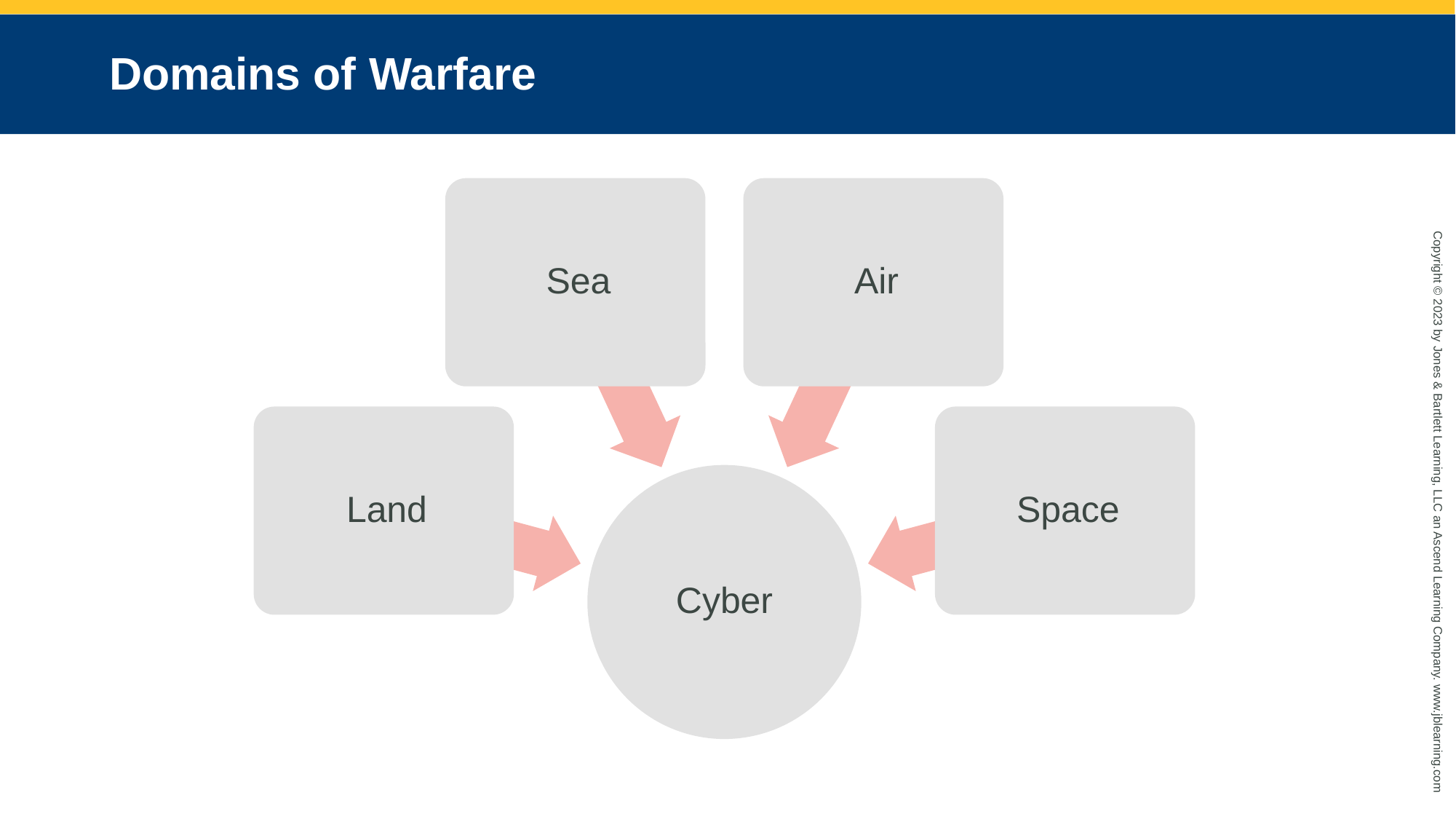

# Domains of Warfare
Cyber
Land
Sea
Air
Space